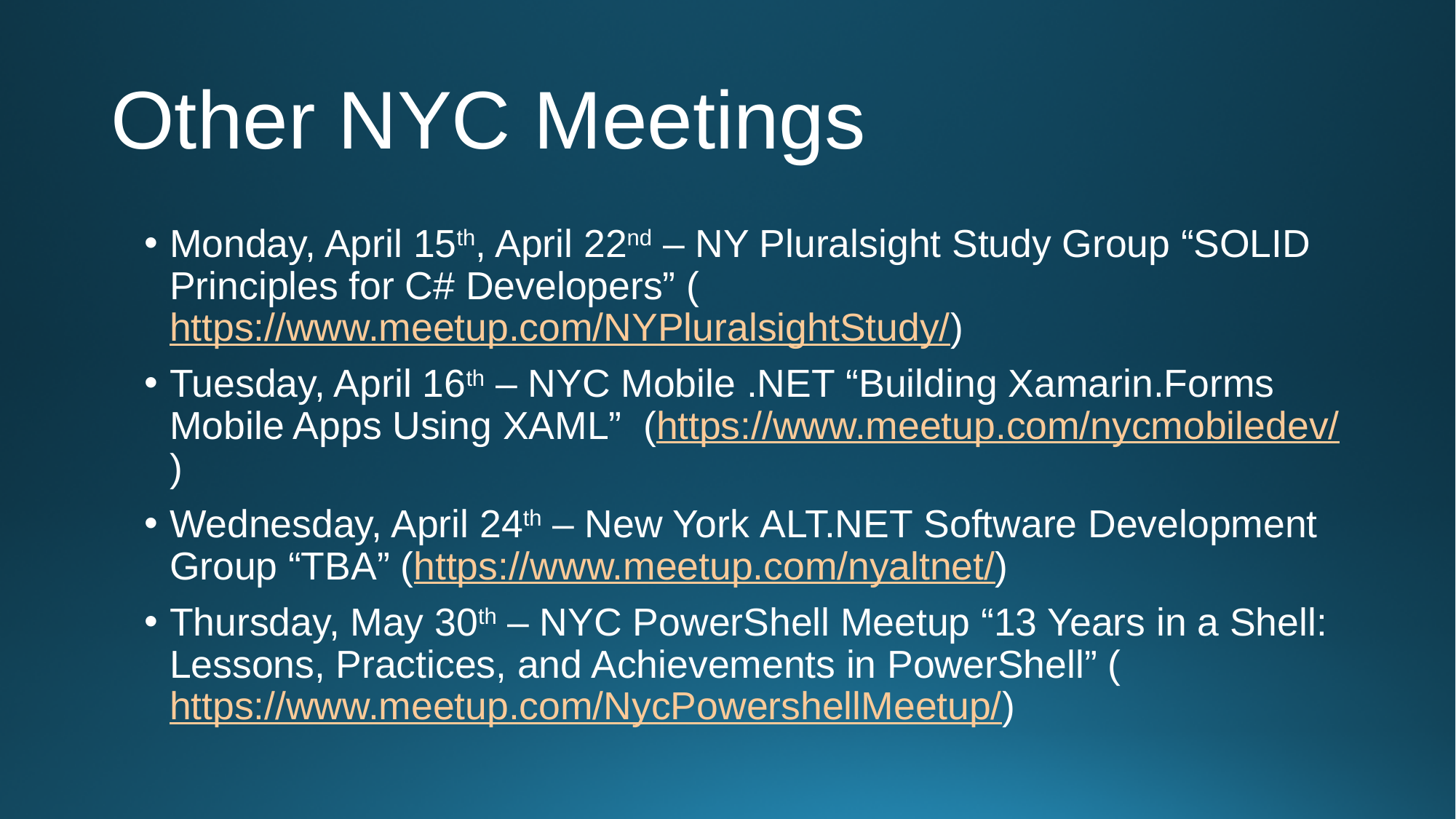

# Other NYC Meetings
Monday, April 15th, April 22nd – NY Pluralsight Study Group “SOLID Principles for C# Developers” (https://www.meetup.com/NYPluralsightStudy/)
Tuesday, April 16th – NYC Mobile .NET “Building Xamarin.Forms Mobile Apps Using XAML”  (https://www.meetup.com/nycmobiledev/)
Wednesday, April 24th – New York ALT.NET Software Development Group “TBA” (https://www.meetup.com/nyaltnet/)
Thursday, May 30th – NYC PowerShell Meetup “13 Years in a Shell: Lessons, Practices, and Achievements in PowerShell” (https://www.meetup.com/NycPowershellMeetup/)